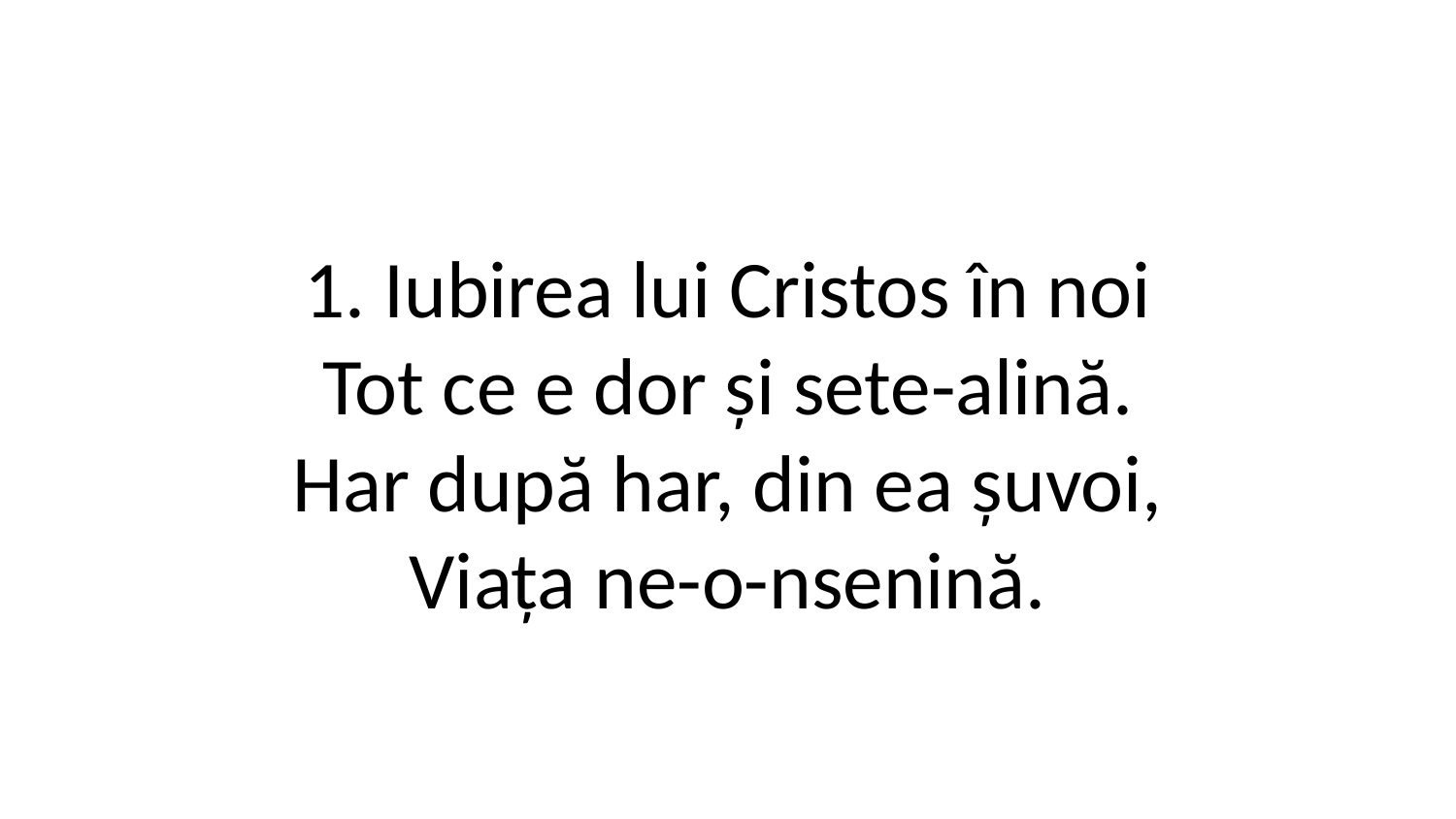

1. Iubirea lui Cristos în noi
Tot ce e dor și sete-alină.
Har după har, din ea șuvoi,
Viața ne-o-nsenină.